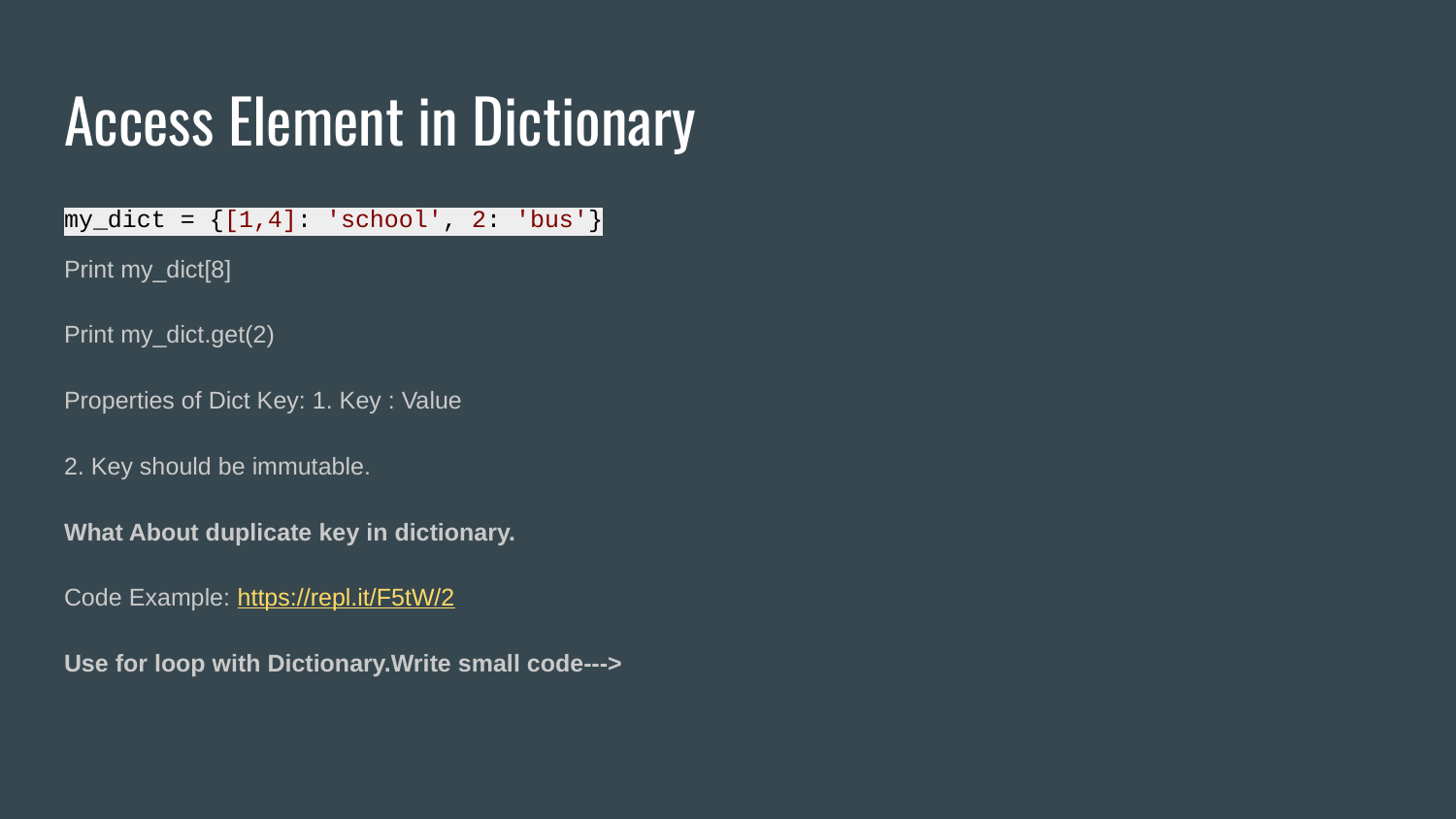

# Access Element in Dictionary
my_dict = {[1,4]: 'school', 2: 'bus'}
Print my_dict[8]
Print my_dict.get(2)
Properties of Dict Key: 1. Key : Value
2. Key should be immutable.
What About duplicate key in dictionary.
Code Example: https://repl.it/F5tW/2
Use for loop with Dictionary.Write small code--->